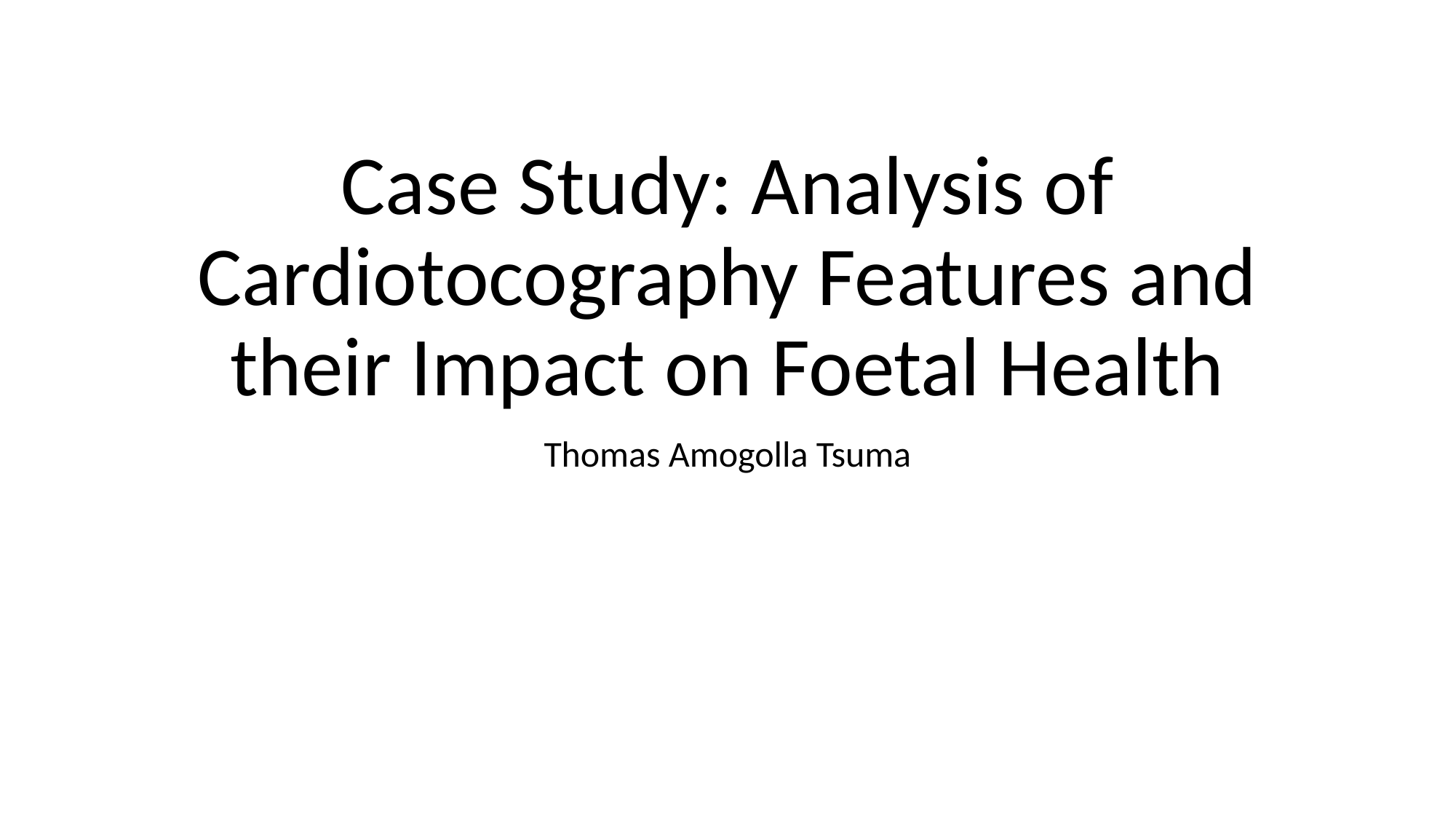

# Case Study: Analysis of Cardiotocography Features and their Impact on Foetal Health
Thomas Amogolla Tsuma